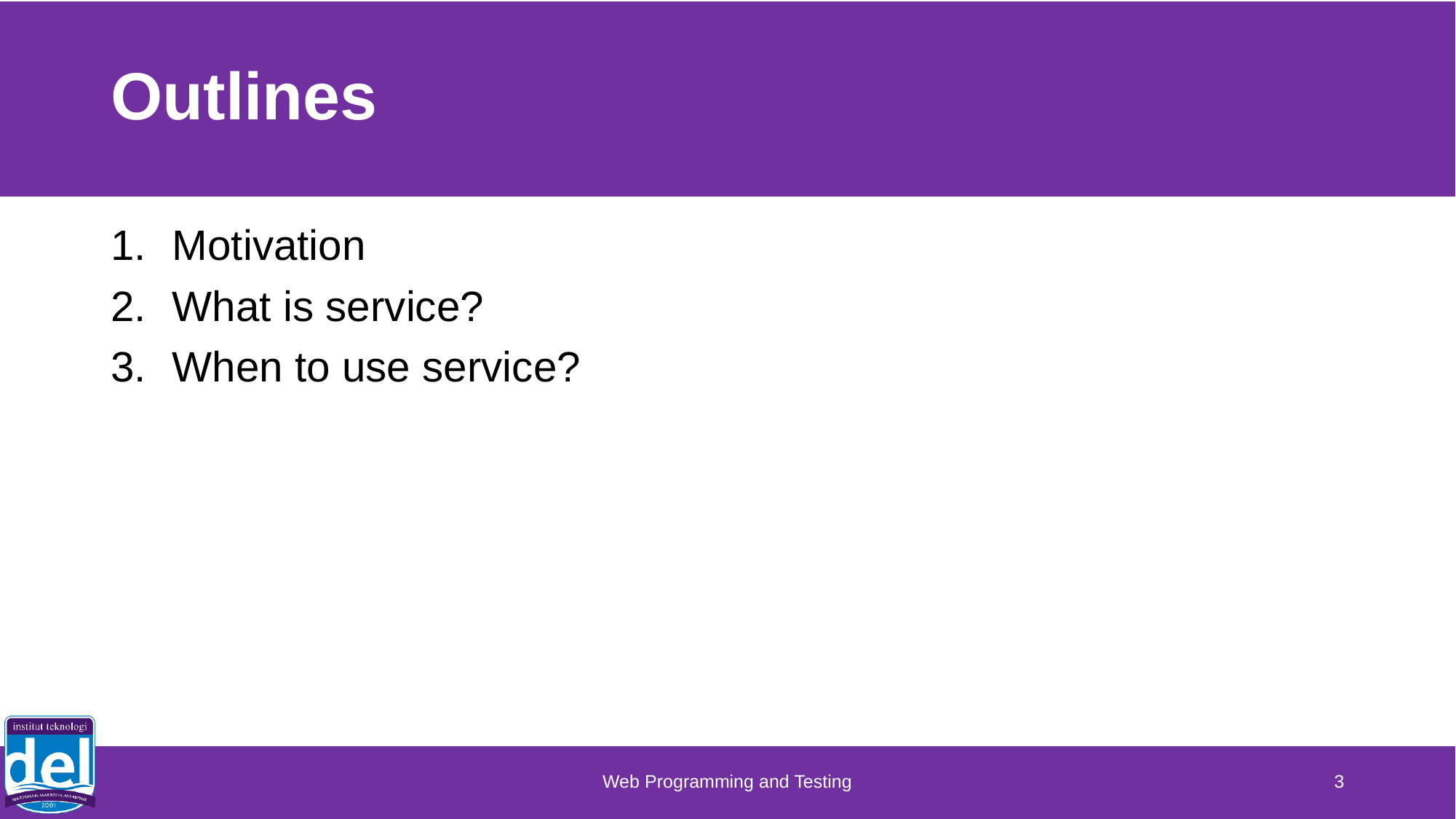

# Outlines
Motivation
What is service?
When to use service?
Web Programming and Testing
3